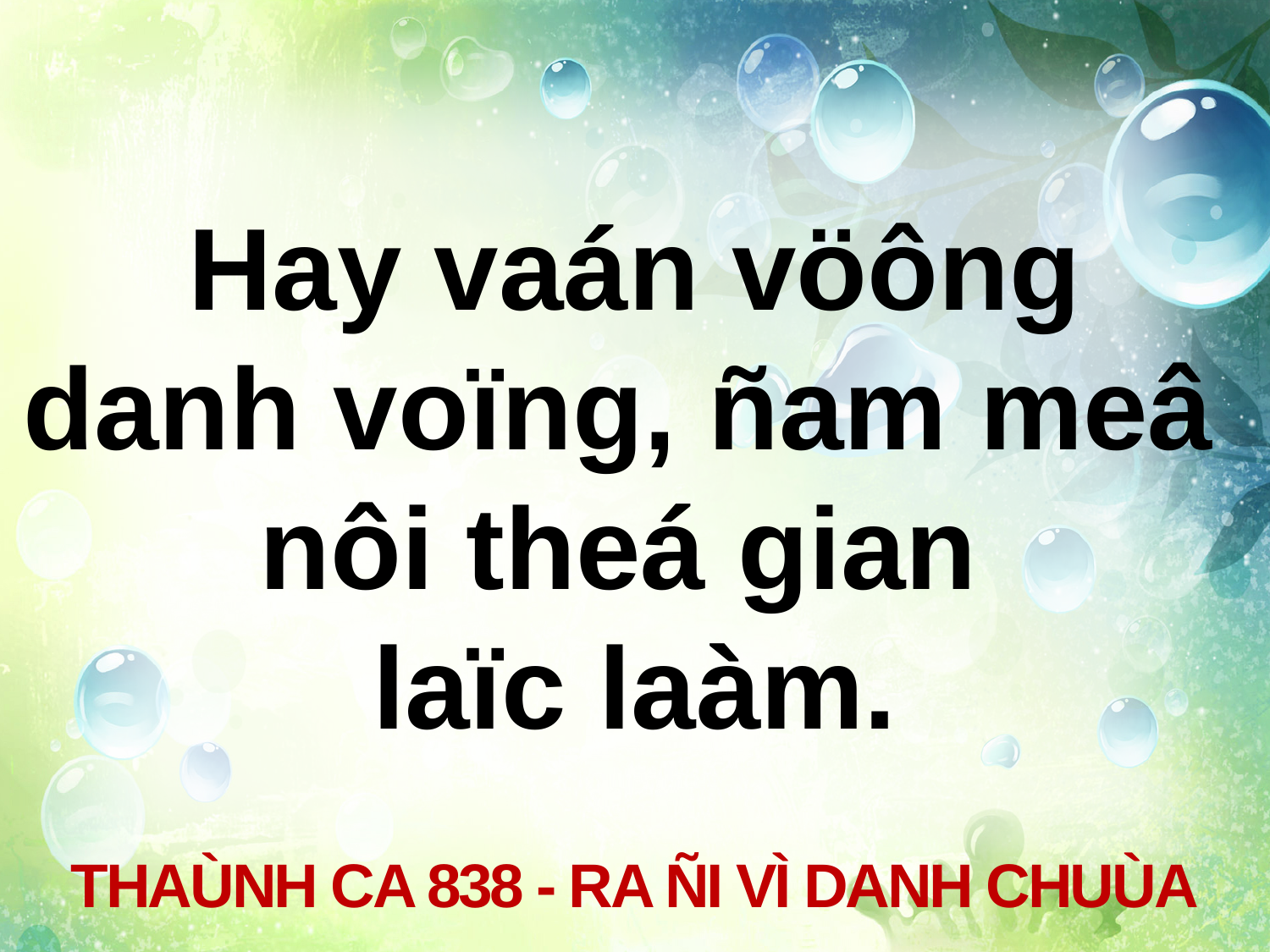

Hay vaán vöông
danh voïng, ñam meâ
nôi theá gian
laïc laàm.
THAÙNH CA 838 - RA ÑI VÌ DANH CHUÙA